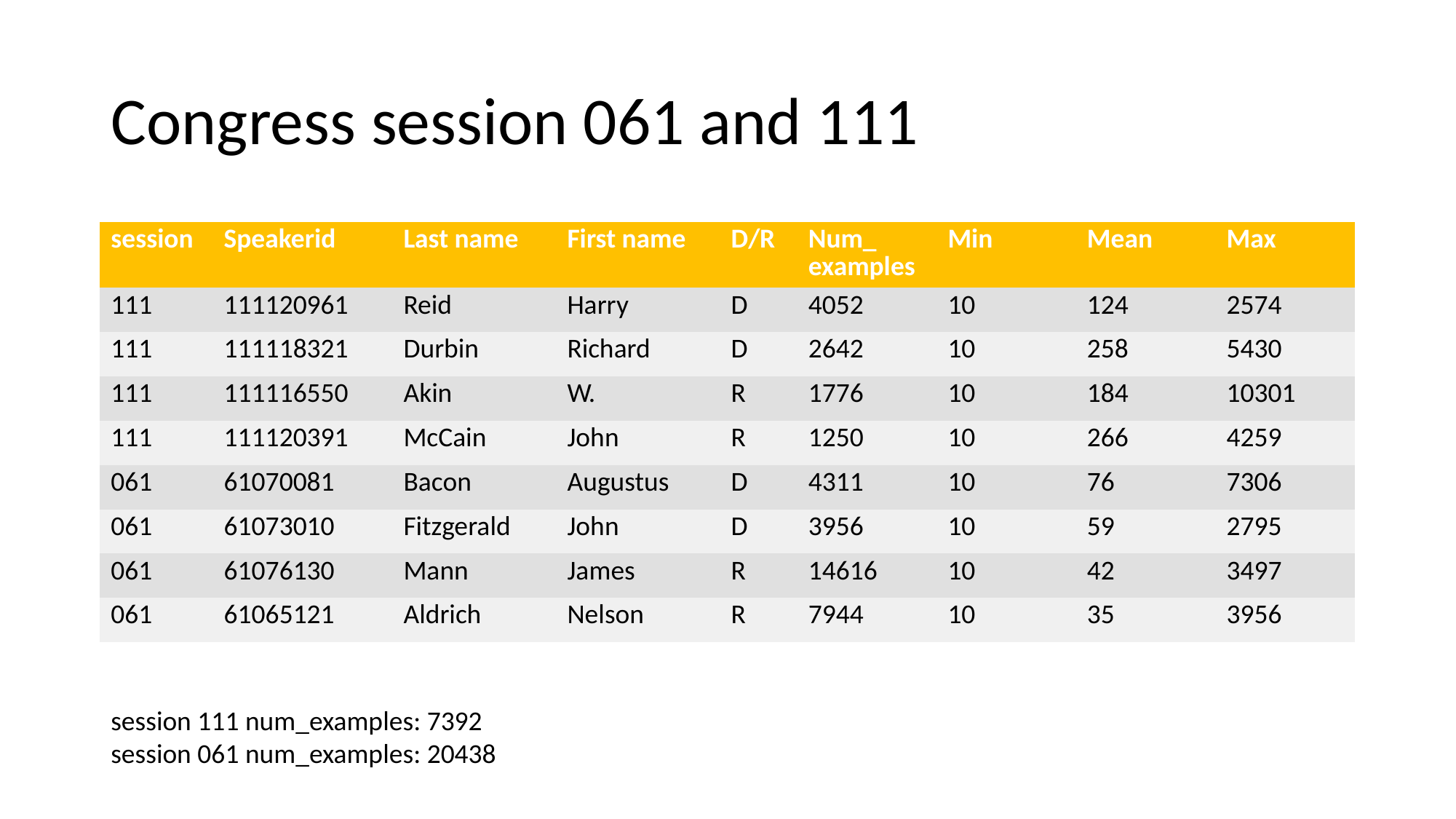

# Congress session 061 and 111
| session | Speakerid | Last name | First name | D/R | Num\_ examples | Min | Mean | Max |
| --- | --- | --- | --- | --- | --- | --- | --- | --- |
| 111 | 111120961 | Reid | Harry | D | 4052 | 10 | 124 | 2574 |
| 111 | 111118321 | Durbin | Richard | D | 2642 | 10 | 258 | 5430 |
| 111 | 111116550 | Akin | W. | R | 1776 | 10 | 184 | 10301 |
| 111 | 111120391 | McCain | John | R | 1250 | 10 | 266 | 4259 |
| 061 | 61070081 | Bacon | Augustus | D | 4311 | 10 | 76 | 7306 |
| 061 | 61073010 | Fitzgerald | John | D | 3956 | 10 | 59 | 2795 |
| 061 | 61076130 | Mann | James | R | 14616 | 10 | 42 | 3497 |
| 061 | 61065121 | Aldrich | Nelson | R | 7944 | 10 | 35 | 3956 |
session 111 num_examples: 7392
session 061 num_examples: 20438